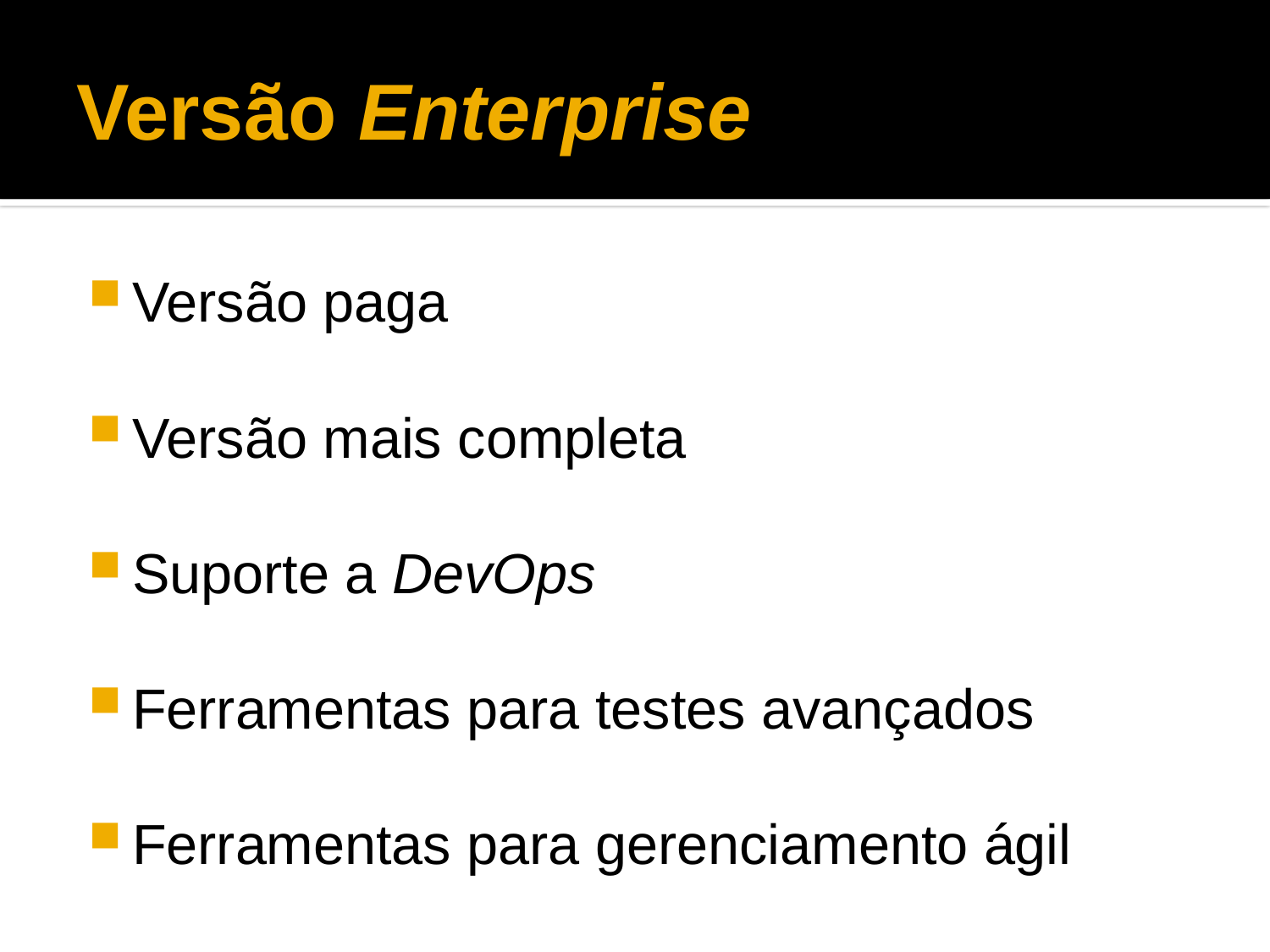

# Versão Enterprise
Versão paga

Versão mais completa

Suporte a DevOps

Ferramentas para testes avançados

Ferramentas para gerenciamento ágil